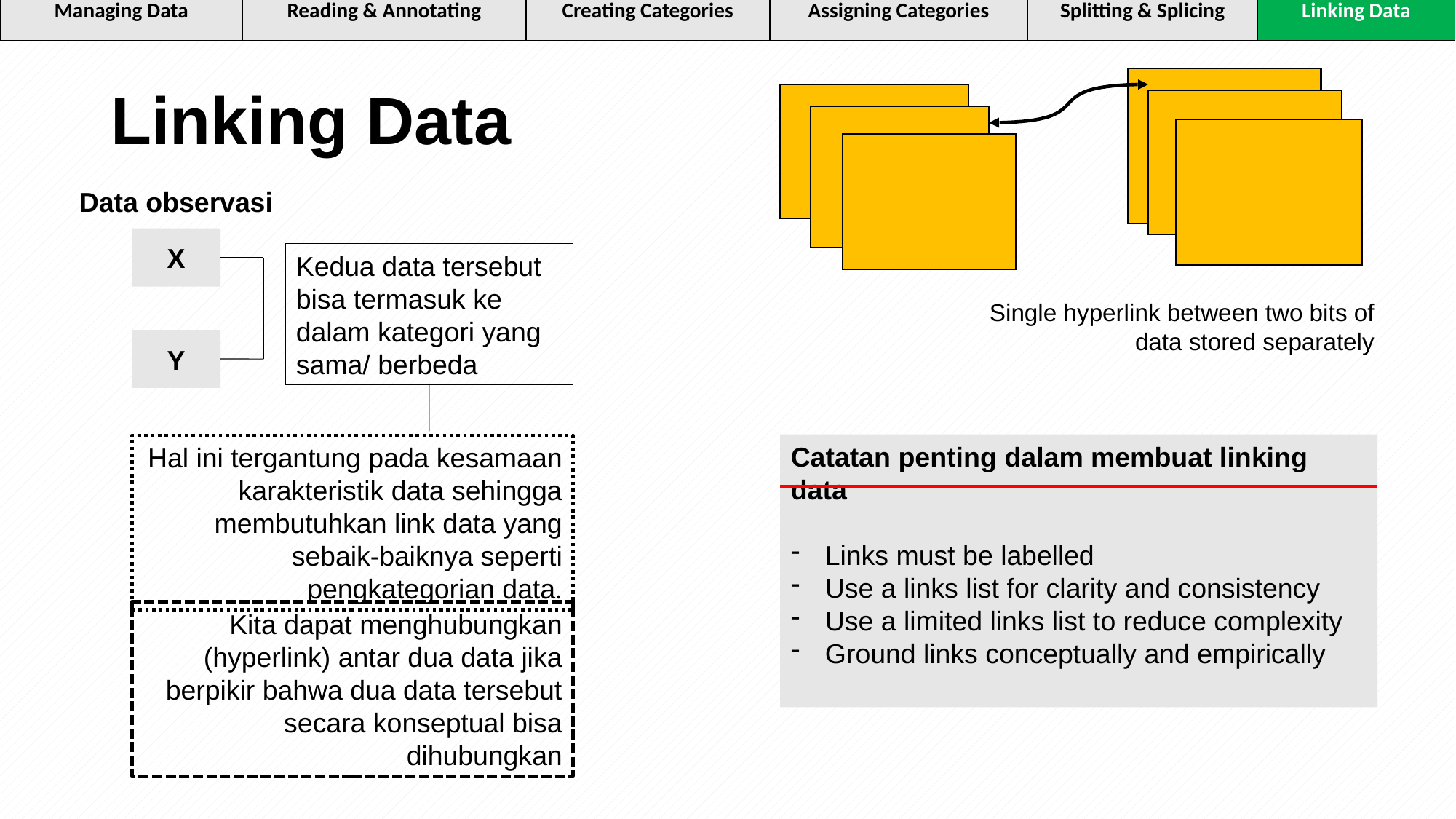

| Managing Data | Reading & Annotating | Creating Categories | Assigning Categories | Splitting & Splicing | Linking Data |
| --- | --- | --- | --- | --- | --- |
# Linking Data

Data observasi
X
Kedua data tersebut bisa termasuk ke dalam kategori yang sama/ berbeda
Single hyperlink between two bits of data stored separately
Y
Catatan penting dalam membuat linking data

Links must be labelled
Use a links list for clarity and consistency
Use a limited links list to reduce complexity
Ground links conceptually and empirically

Hal ini tergantung pada kesamaan karakteristik data sehingga membutuhkan link data yang sebaik-baiknya seperti pengkategorian data.
Kita dapat menghubungkan (hyperlink) antar dua data jika berpikir bahwa dua data tersebut secara konseptual bisa dihubungkan